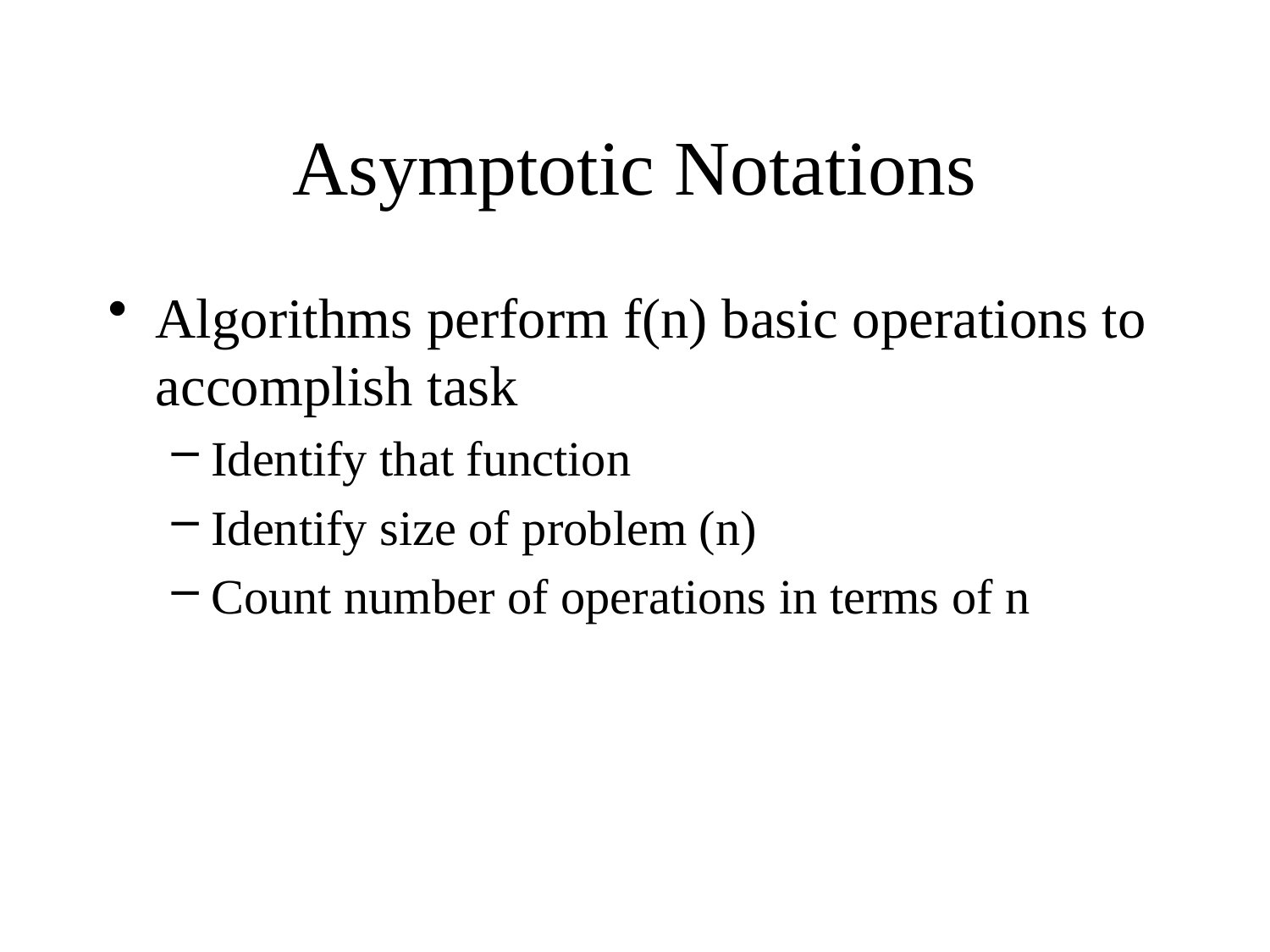

# Asymptotic Notations
Algorithms perform f(n) basic operations to accomplish task
Identify that function
Identify size of problem (n)
Count number of operations in terms of n